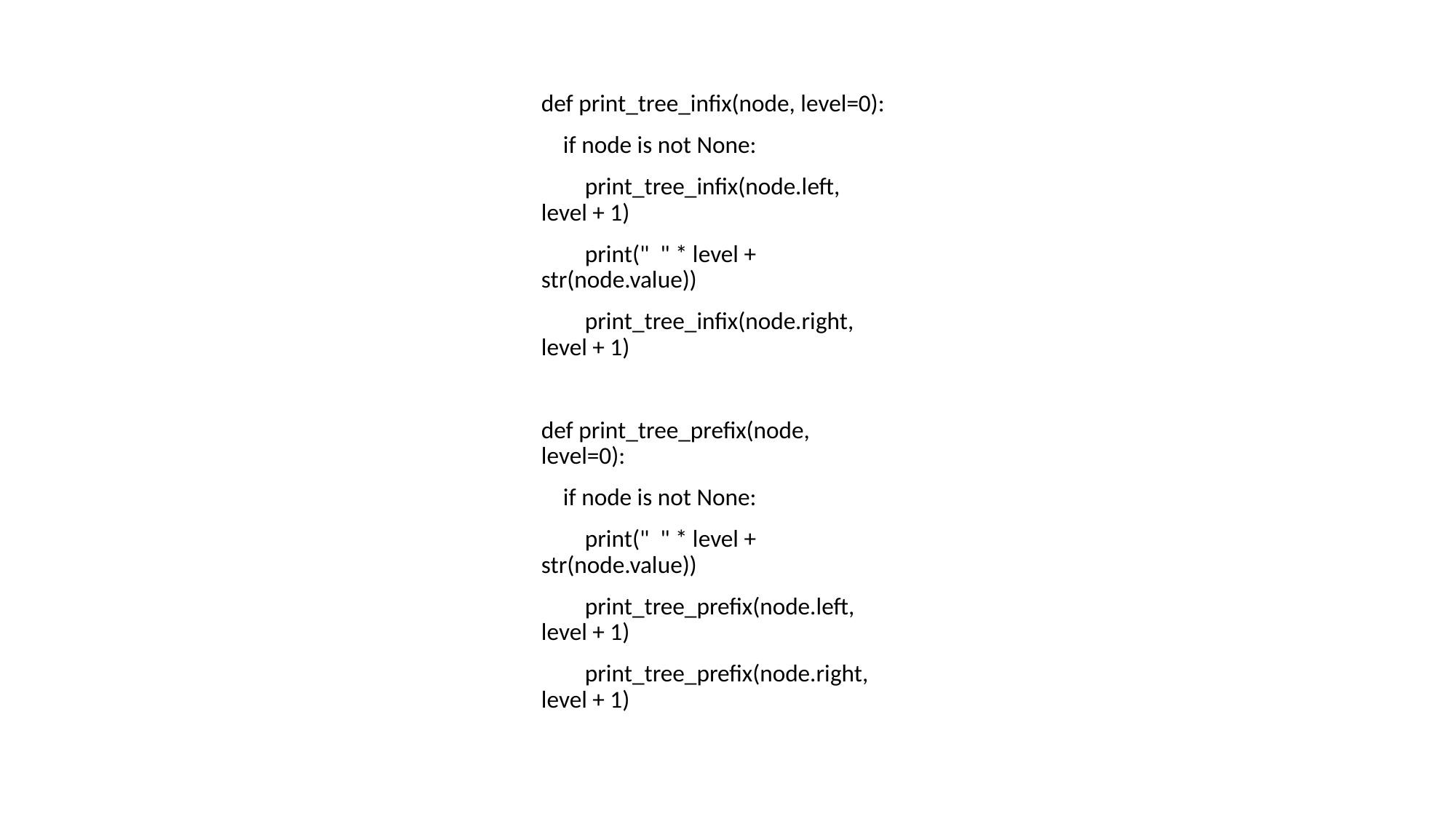

def print_tree_infix(node, level=0):
    if node is not None:
        print_tree_infix(node.left, level + 1)
        print("  " * level + str(node.value))
        print_tree_infix(node.right, level + 1)

def print_tree_prefix(node, level=0):
    if node is not None:
        print("  " * level + str(node.value))
        print_tree_prefix(node.left, level + 1)
        print_tree_prefix(node.right, level + 1)